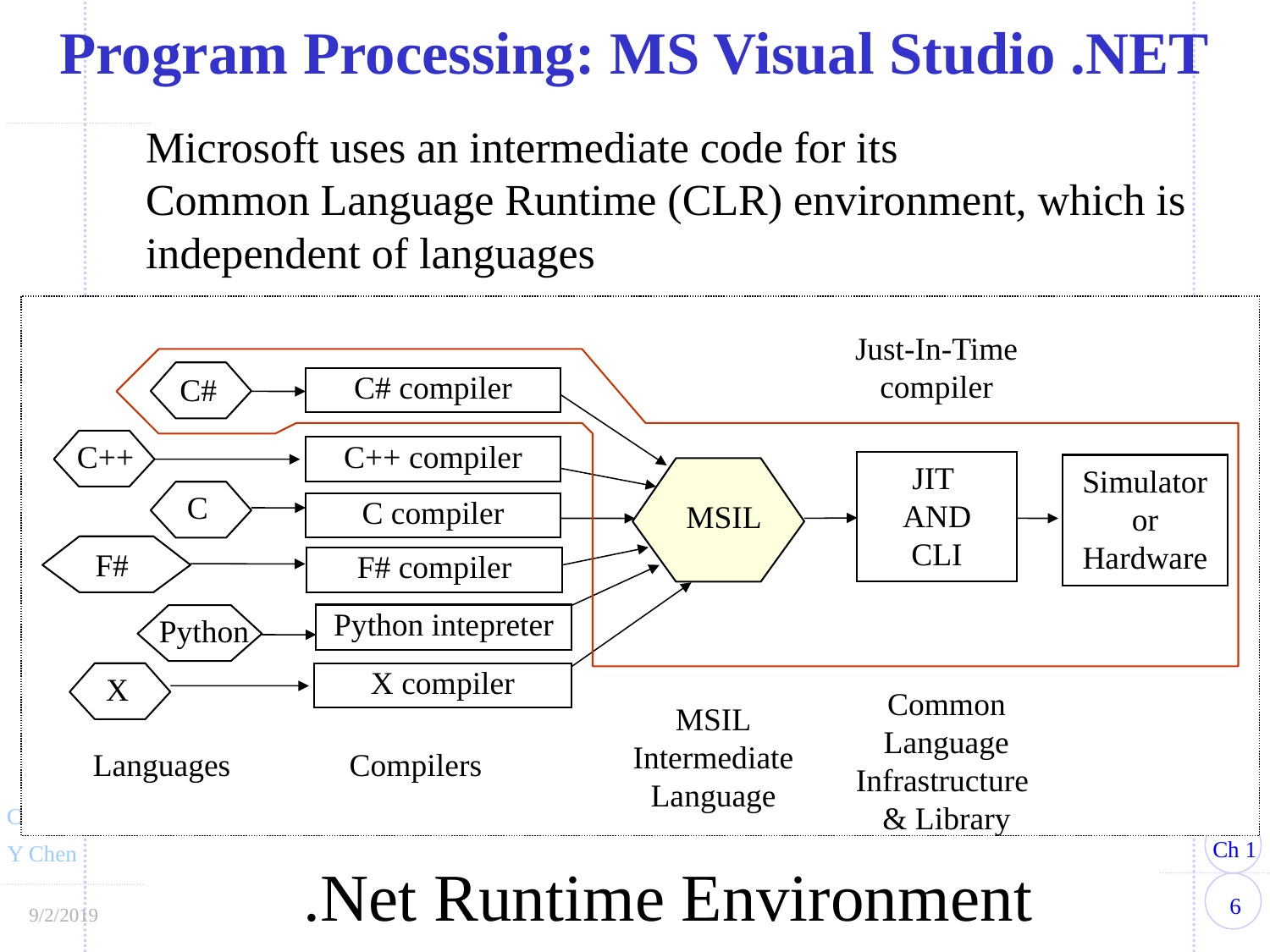

Program Processing: MS Visual Studio .NET
Microsoft uses an intermediate code for its
Common Language Runtime (CLR) environment, which is
independent of languages

F#

F# compiler

Python intepreter

Python

X compiler

X

Just-In-Time compiler

C# compiler
C#

C++
C++ compiler

JIT
AND
CLI

Simulator
or Hardware

C
C compiler

MSIL

Common
Language
Infrastructure
& Library
MSIL
Intermediate
Language
Languages
Compilers
.Net Runtime Environment